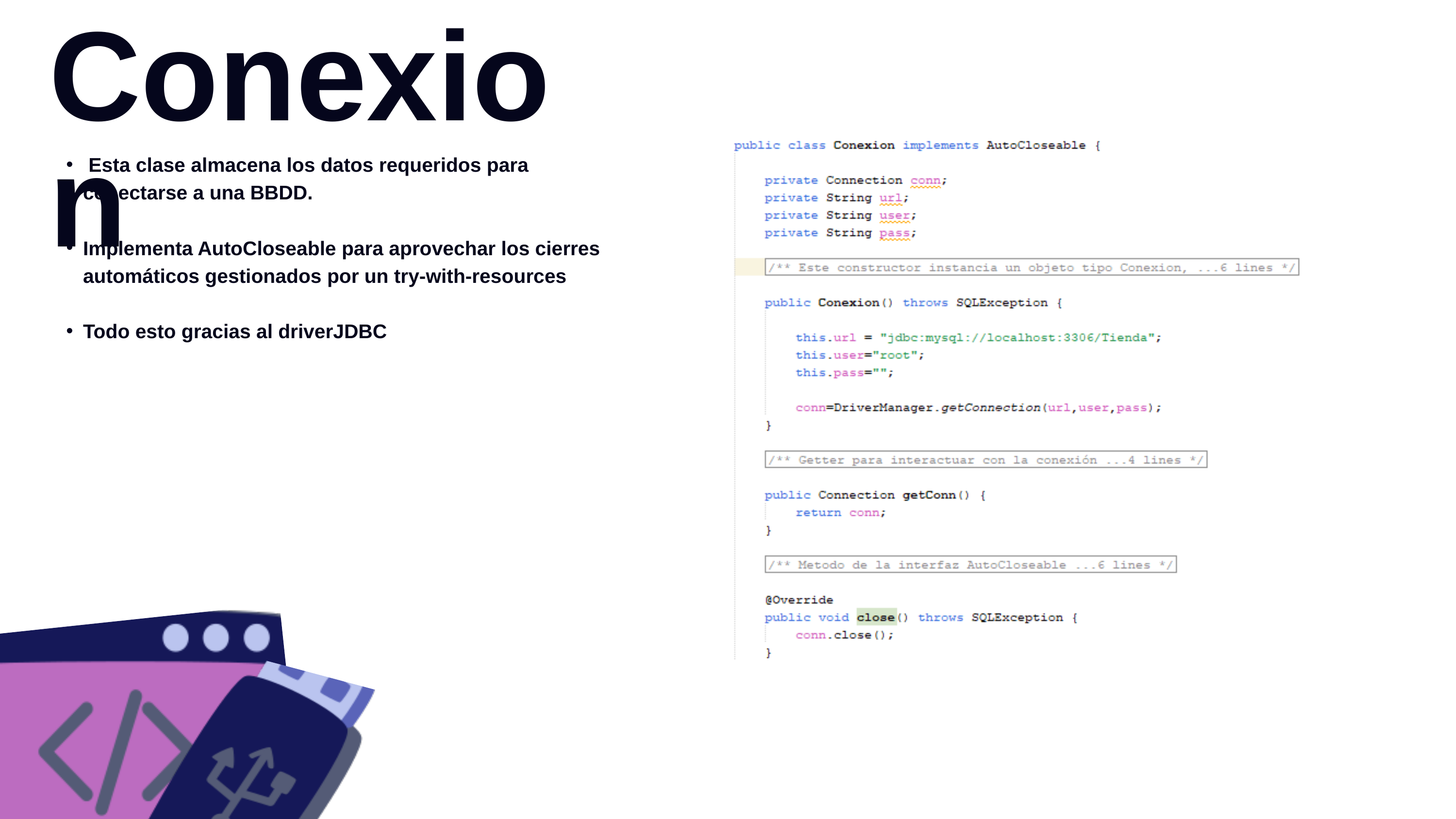

Conexion

 Esta clase almacena los datos requeridos para conectarse a una BBDD.

Implementa AutoCloseable para aprovechar los cierres automáticos gestionados por un try-with-resources

Todo esto gracias al driverJDBC